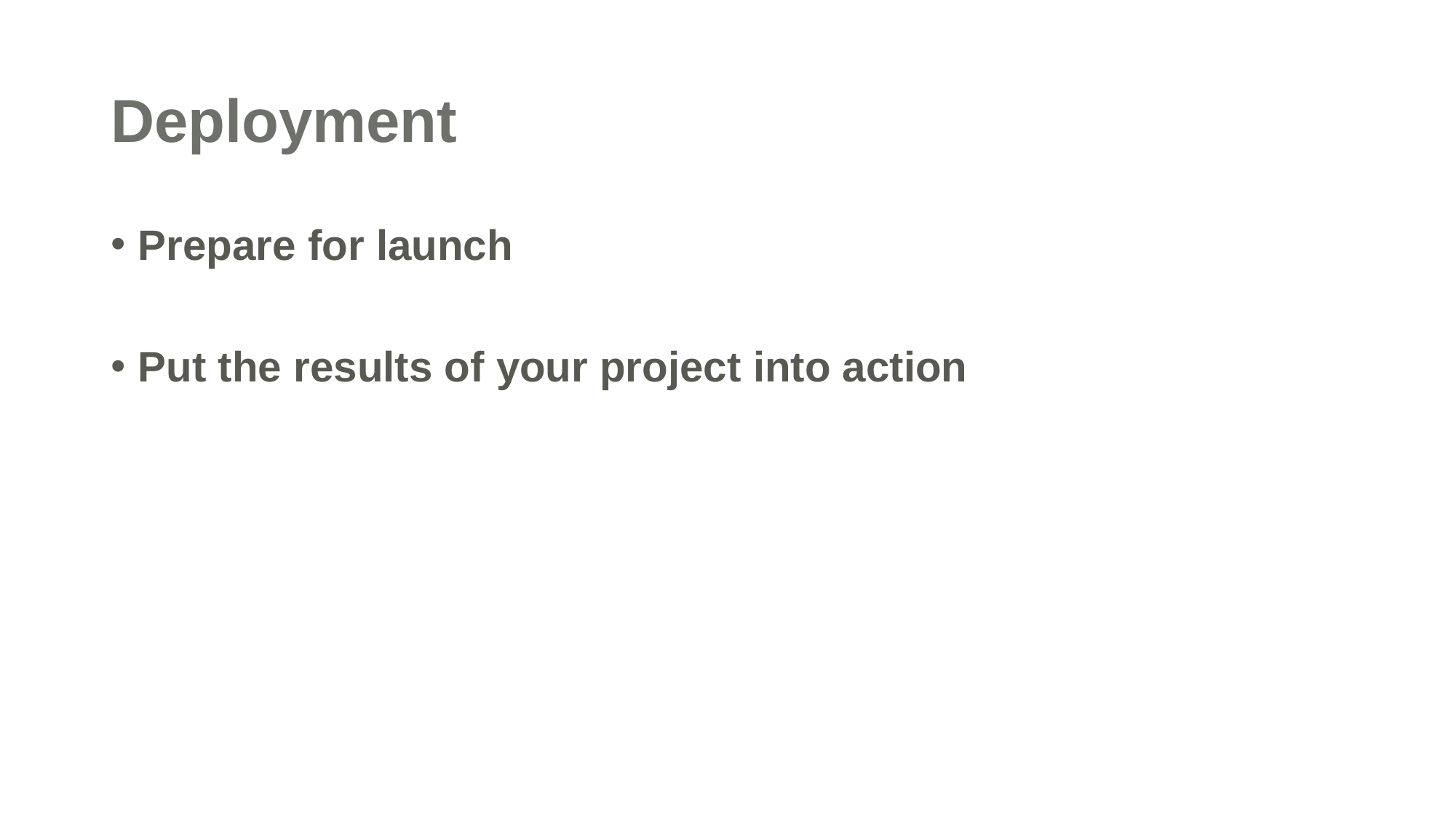

# Deployment
Prepare for launch

Put the results of your project into action